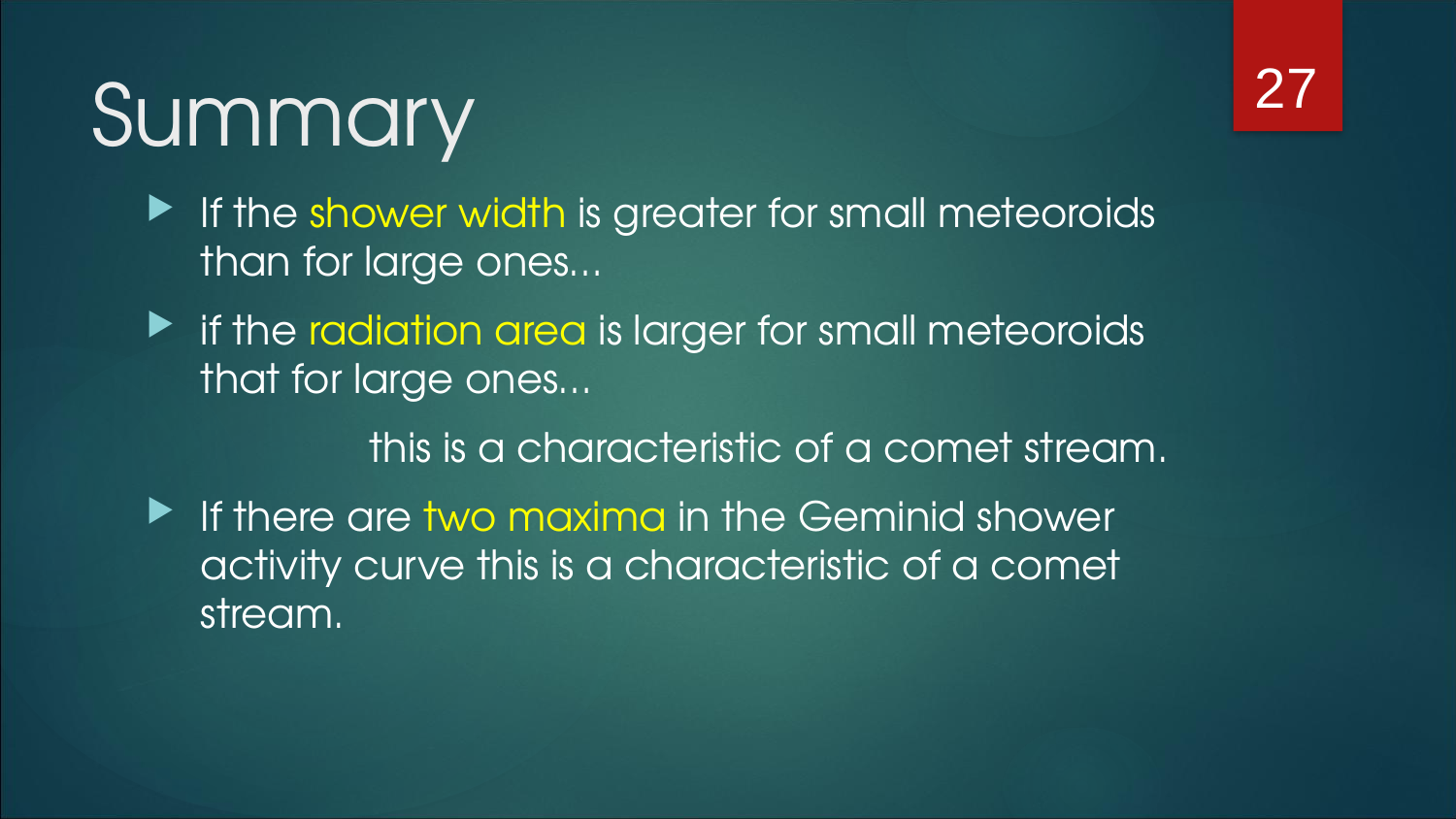

27
# Summary
If the shower width is greater for small meteoroids than for large ones…
if the radiation area is larger for small meteoroids that for large ones…
                    this is a characteristic of a comet stream.
If there are two maxima in the Geminid shower activity curve this is a characteristic of a comet stream.